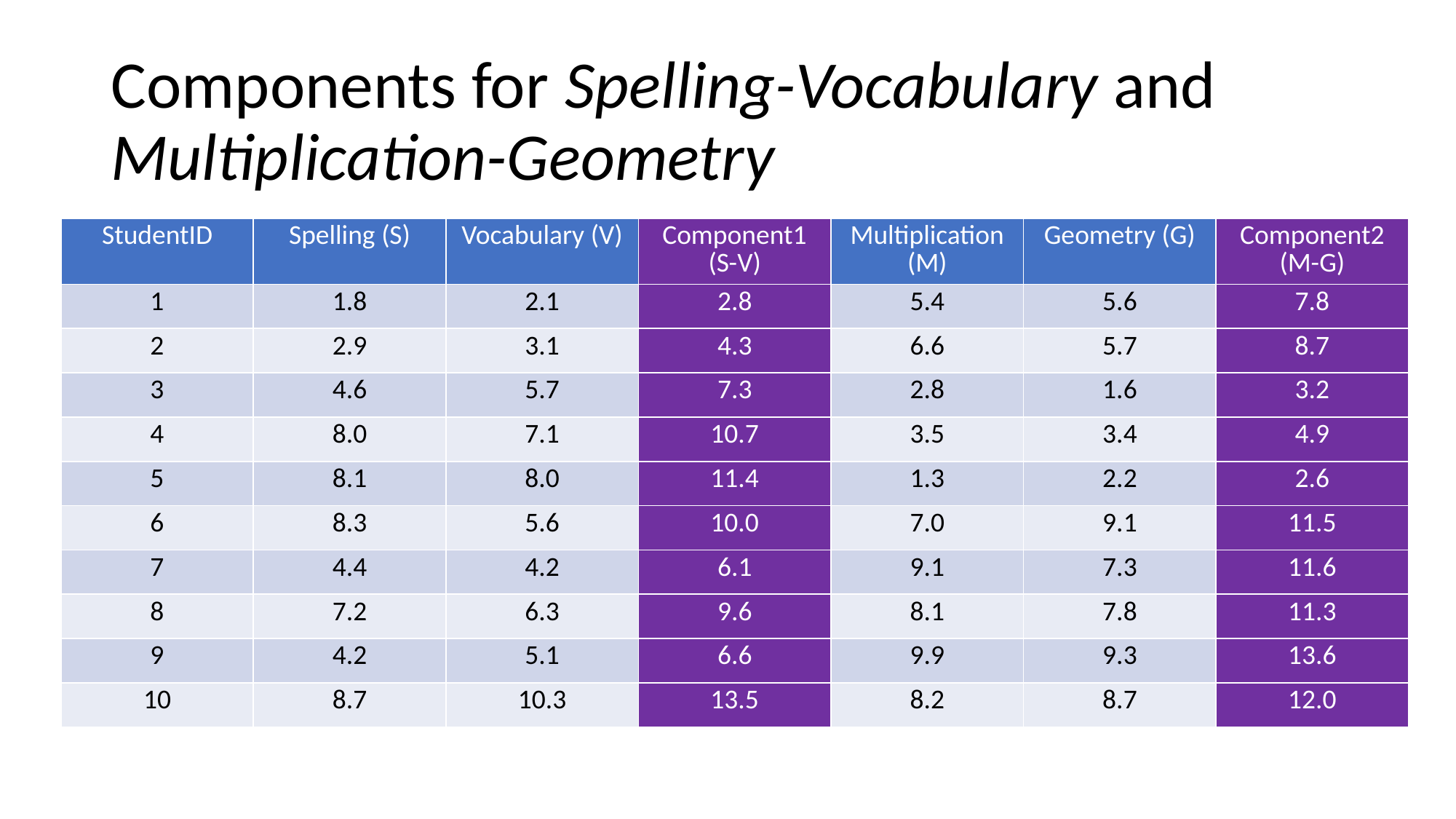

# Components for Spelling-Vocabulary and Multiplication-Geometry

| StudentID | Spelling (S) | Vocabulary (V) | Component1 (S-V) | Multiplication (M) | Geometry (G) | Component2 (M-G) |
| --- | --- | --- | --- | --- | --- | --- |
| 1 | 1.8 | 2.1 | 2.8 | 5.4 | 5.6 | 7.8 |
| 2 | 2.9 | 3.1 | 4.3 | 6.6 | 5.7 | 8.7 |
| 3 | 4.6 | 5.7 | 7.3 | 2.8 | 1.6 | 3.2 |
| 4 | 8.0 | 7.1 | 10.7 | 3.5 | 3.4 | 4.9 |
| 5 | 8.1 | 8.0 | 11.4 | 1.3 | 2.2 | 2.6 |
| 6 | 8.3 | 5.6 | 10.0 | 7.0 | 9.1 | 11.5 |
| 7 | 4.4 | 4.2 | 6.1 | 9.1 | 7.3 | 11.6 |
| 8 | 7.2 | 6.3 | 9.6 | 8.1 | 7.8 | 11.3 |
| 9 | 4.2 | 5.1 | 6.6 | 9.9 | 9.3 | 13.6 |
| 10 | 8.7 | 10.3 | 13.5 | 8.2 | 8.7 | 12.0 |